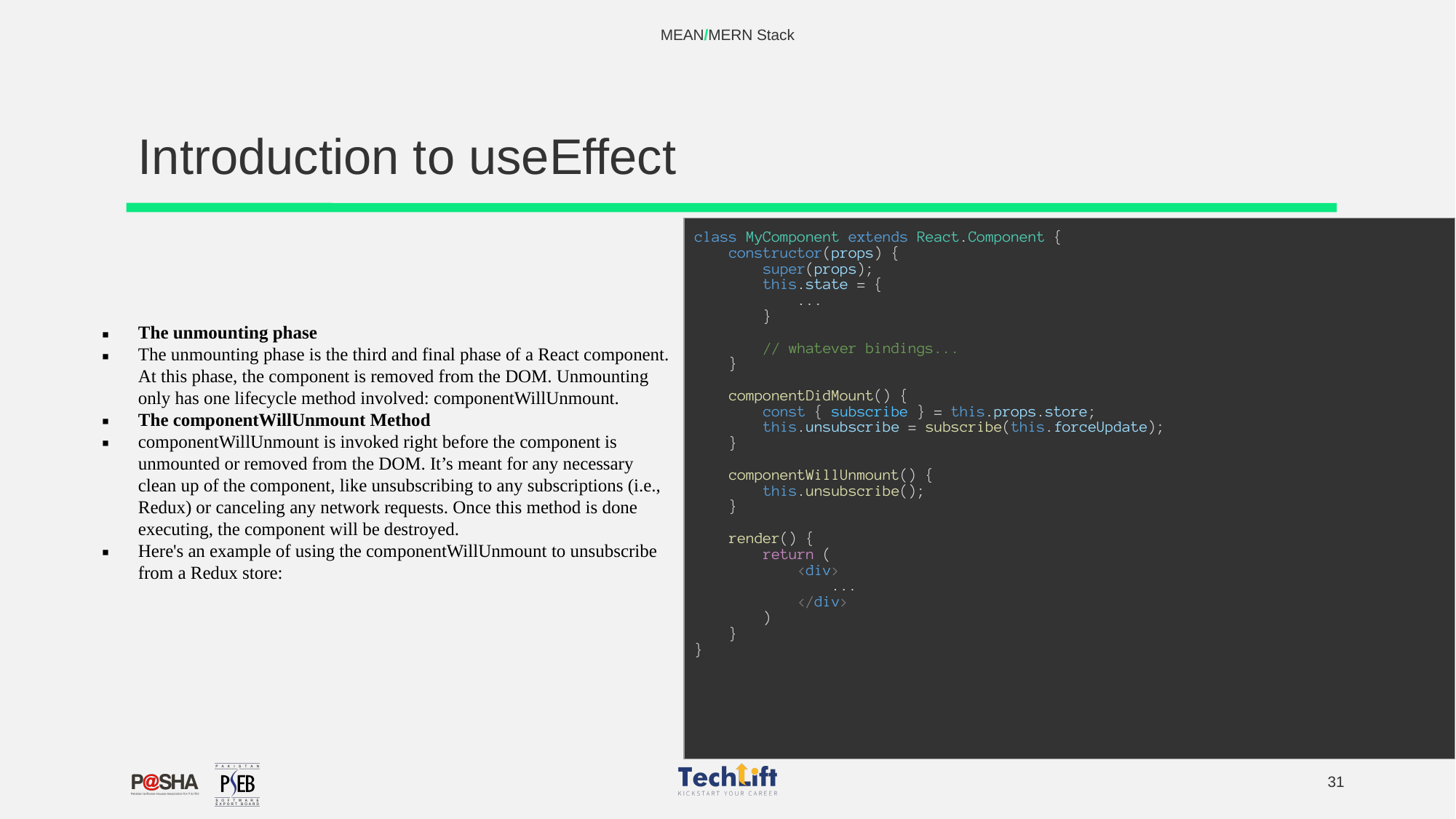

MEAN/MERN Stack
# Introduction to useEffect
| class MyComponent extends React.Component {     constructor(props) {         super(props);         this.state = {             ...         }         // whatever bindings...     }     componentDidMount() {         const { subscribe } = this.props.store;         this.unsubscribe = subscribe(this.forceUpdate);     }     componentWillUnmount() {         this.unsubscribe();     }     render() {         return (             <div>                 ...             </div>         )     } } |
| --- |
The unmounting phase
The unmounting phase is the third and final phase of a React component. At this phase, the component is removed from the DOM. Unmounting only has one lifecycle method involved: componentWillUnmount.
The componentWillUnmount Method
componentWillUnmount is invoked right before the component is unmounted or removed from the DOM. It’s meant for any necessary clean up of the component, like unsubscribing to any subscriptions (i.e., Redux) or canceling any network requests. Once this method is done executing, the component will be destroyed.
Here's an example of using the componentWillUnmount to unsubscribe from a Redux store:
31